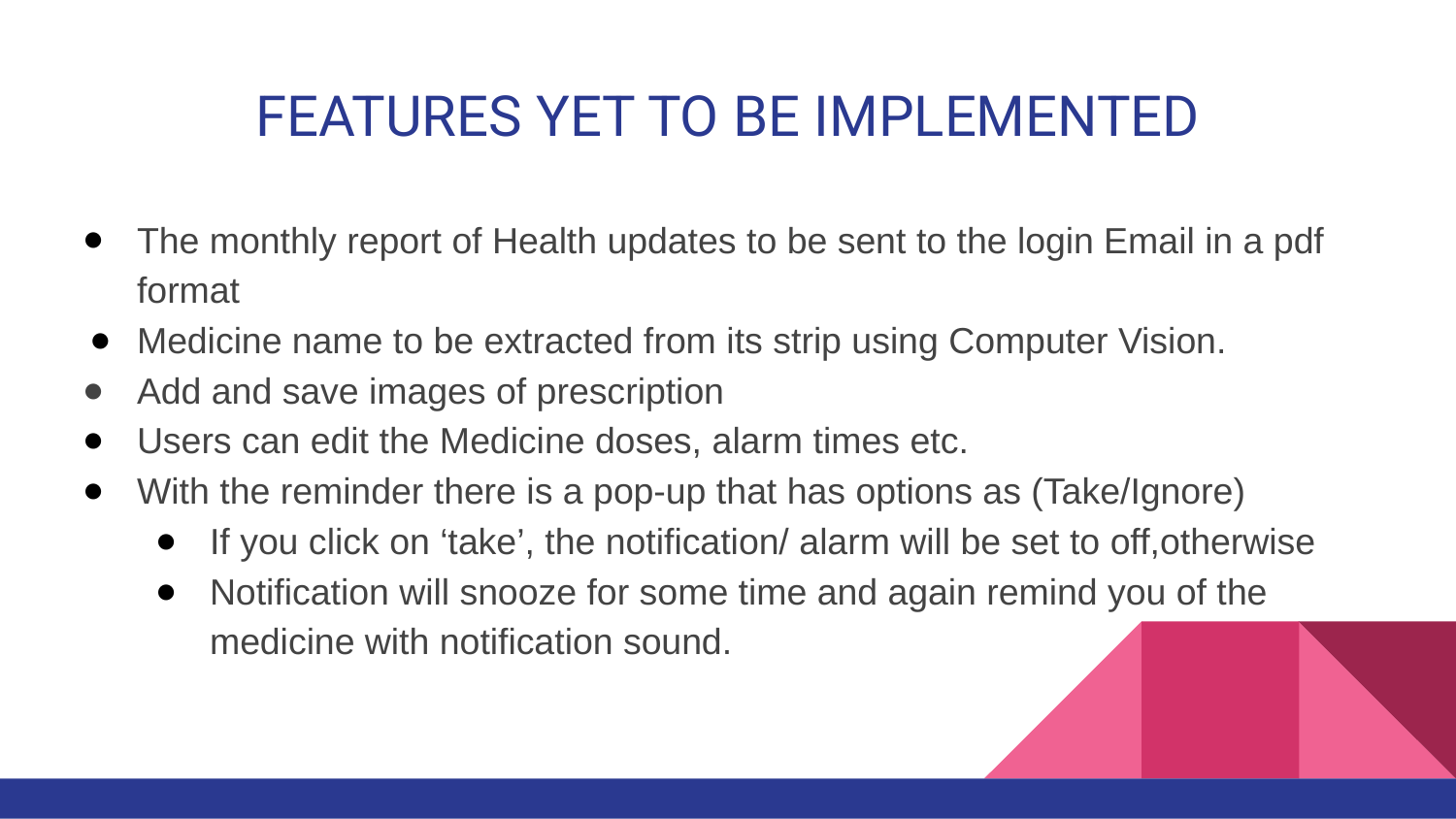

# FEATURES YET TO BE IMPLEMENTED
The monthly report of Health updates to be sent to the login Email in a pdf format
Medicine name to be extracted from its strip using Computer Vision.
Add and save images of prescription
Users can edit the Medicine doses, alarm times etc.
With the reminder there is a pop-up that has options as (Take/Ignore)
If you click on ‘take’, the notification/ alarm will be set to off,otherwise
Notification will snooze for some time and again remind you of the medicine with notification sound.